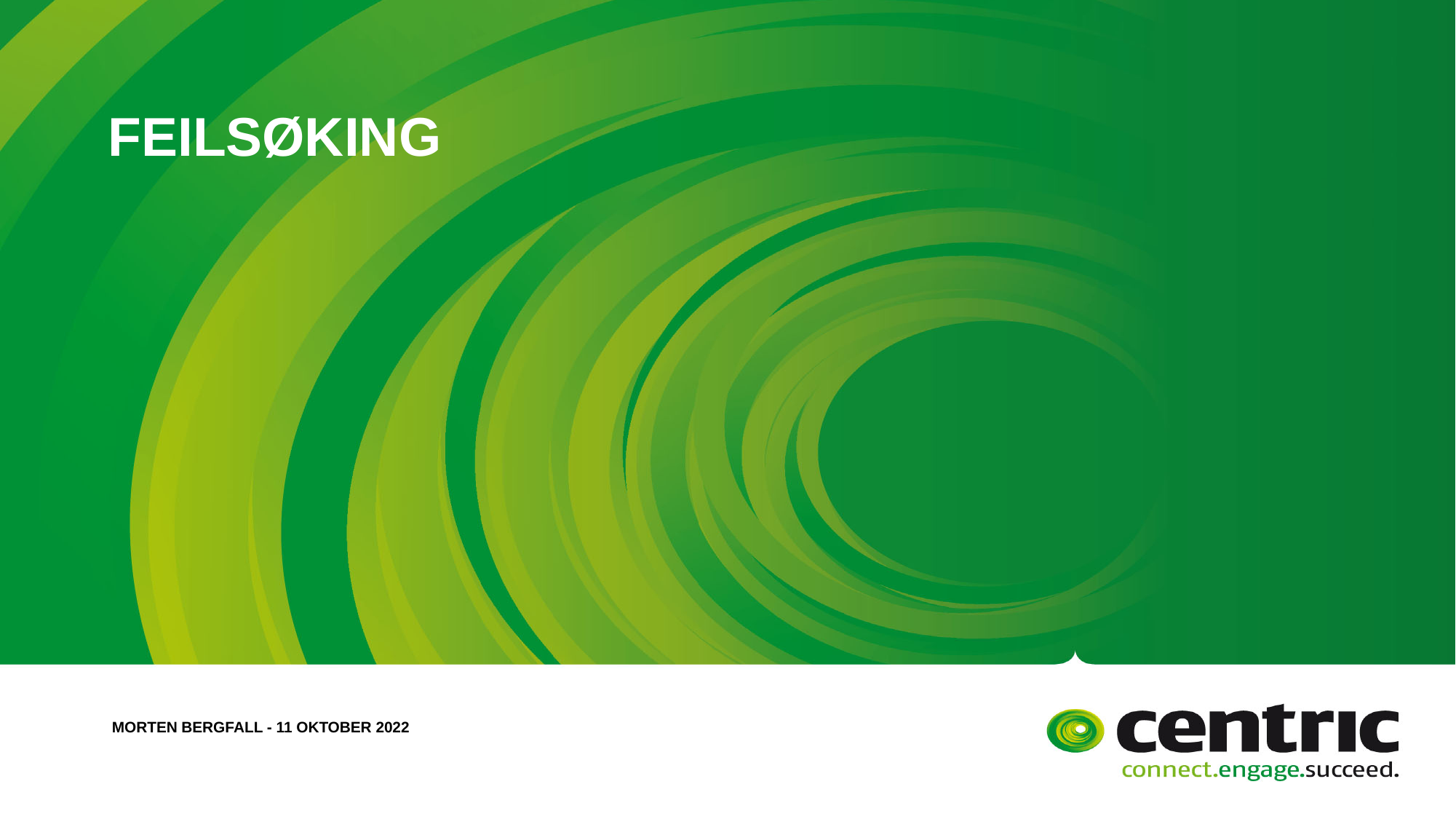

# Feilsøking
Morten Bergfall - 11 oktober 2022